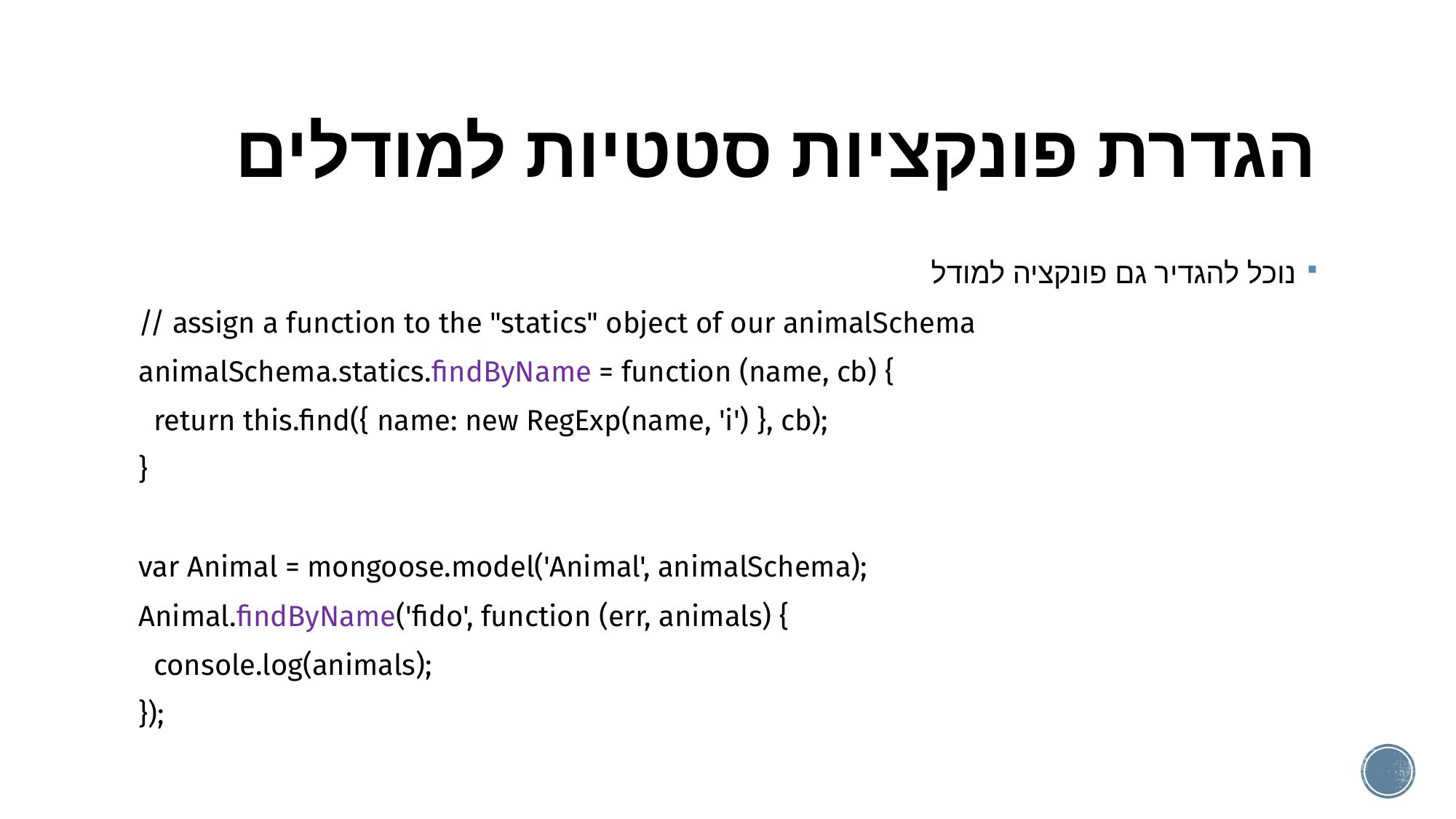

# הגדרת פונקציות סטטיות למודלים
נוכל להגדיר גם פונקציה למודל
// assign a function to the "statics" object of our animalSchema
animalSchema.statics.findByName = function (name, cb) {
  return this.find({ name: new RegExp(name, 'i') }, cb);
}

var Animal = mongoose.model('Animal', animalSchema);
Animal.findByName('fido', function (err, animals) {
  console.log(animals);
});